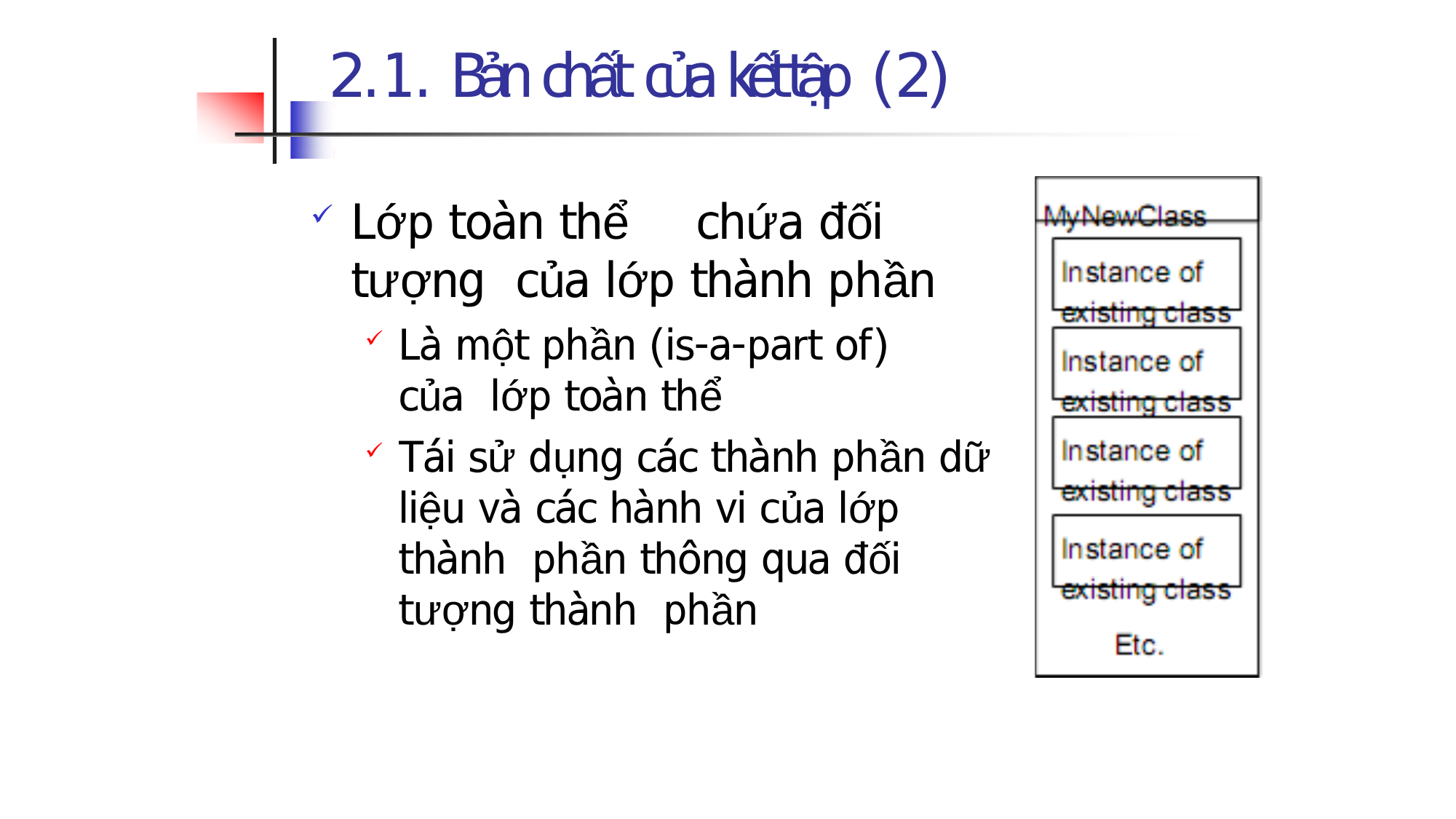

# 2.1. Bản chất của kết tập (2)

Lớp toàn thể	chứa đối tượng  của lớp thành phần
Là một phần (is-a-part of) của  lớp toàn thể
Tái sử dụng các thành phần dữ  liệu và các hành vi của lớp thành  phần thông qua đối tượng thành  phần
11